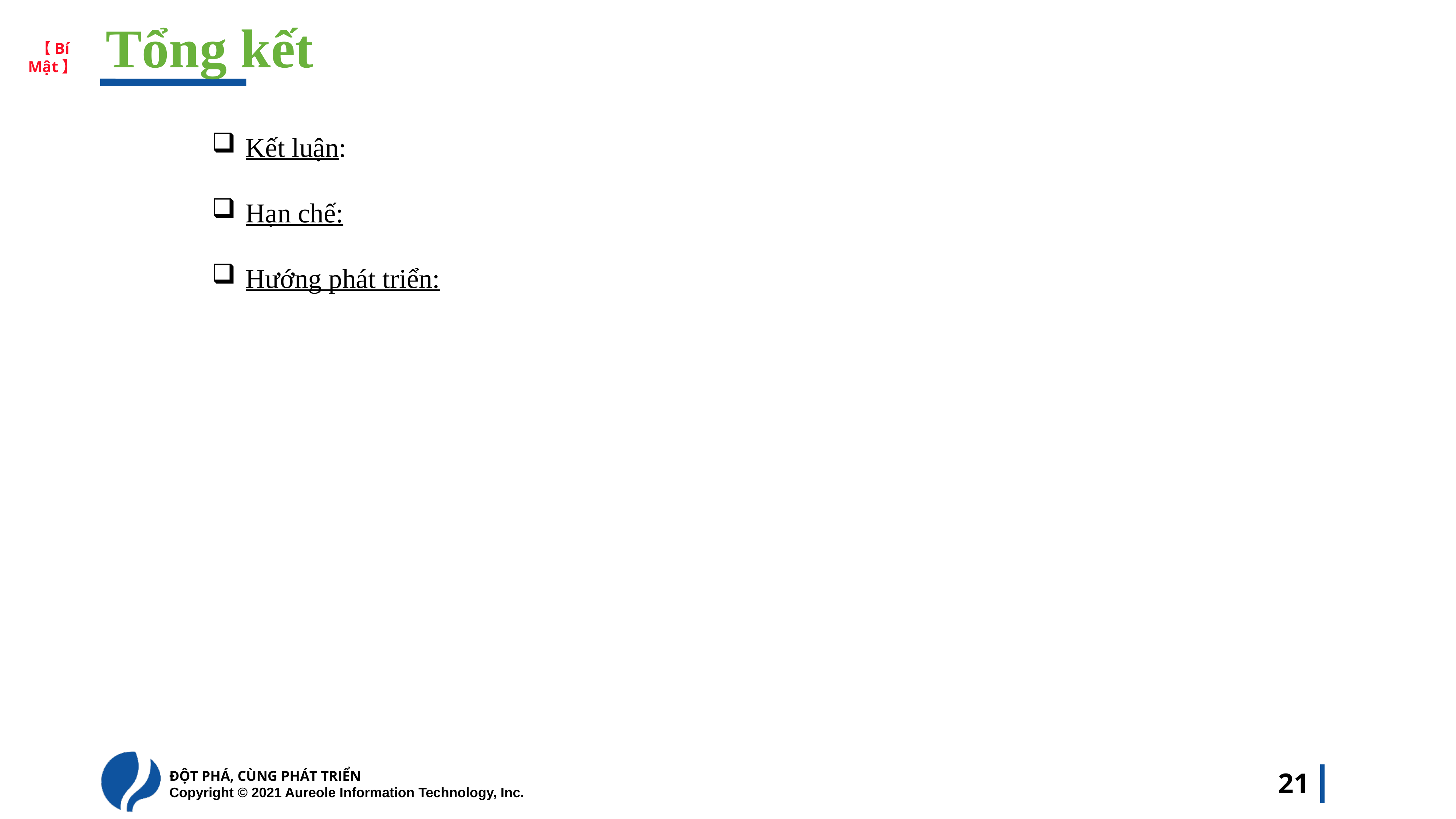

# Tổng kết
Kết luận:

Hạn chế:

Hướng phát triển: